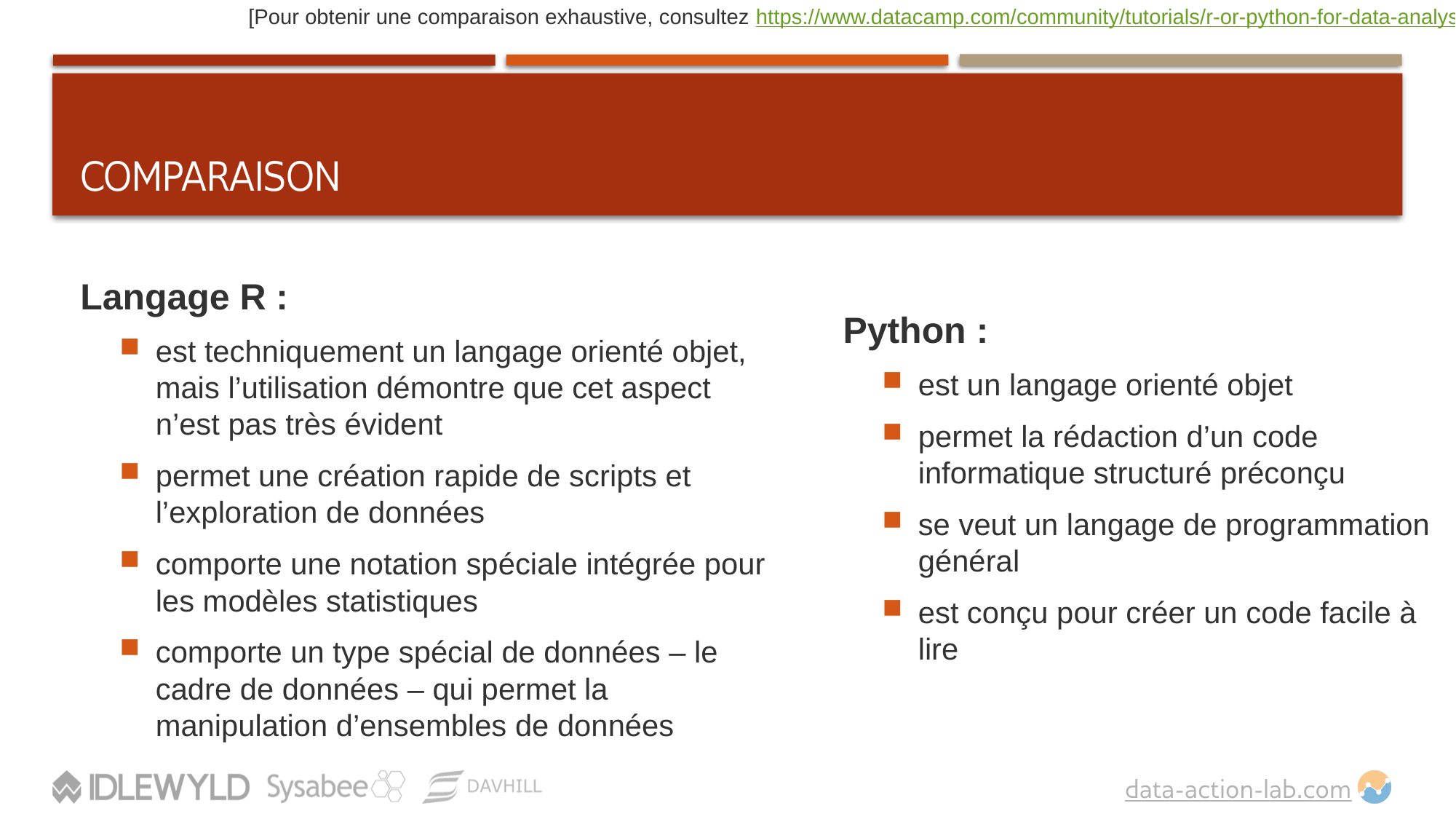

[Pour obtenir une comparaison exhaustive, consultez https://www.datacamp.com/community/tutorials/r-or-python-for-data-analysis]
# COMPARAISON
Langage R :
est techniquement un langage orienté objet, mais l’utilisation démontre que cet aspect n’est pas très évident
permet une création rapide de scripts et l’exploration de données
comporte une notation spéciale intégrée pour les modèles statistiques
comporte un type spécial de données – le cadre de données – qui permet la manipulation d’ensembles de données
Python :
est un langage orienté objet
permet la rédaction d’un code informatique structuré préconçu
se veut un langage de programmation général
est conçu pour créer un code facile à lire